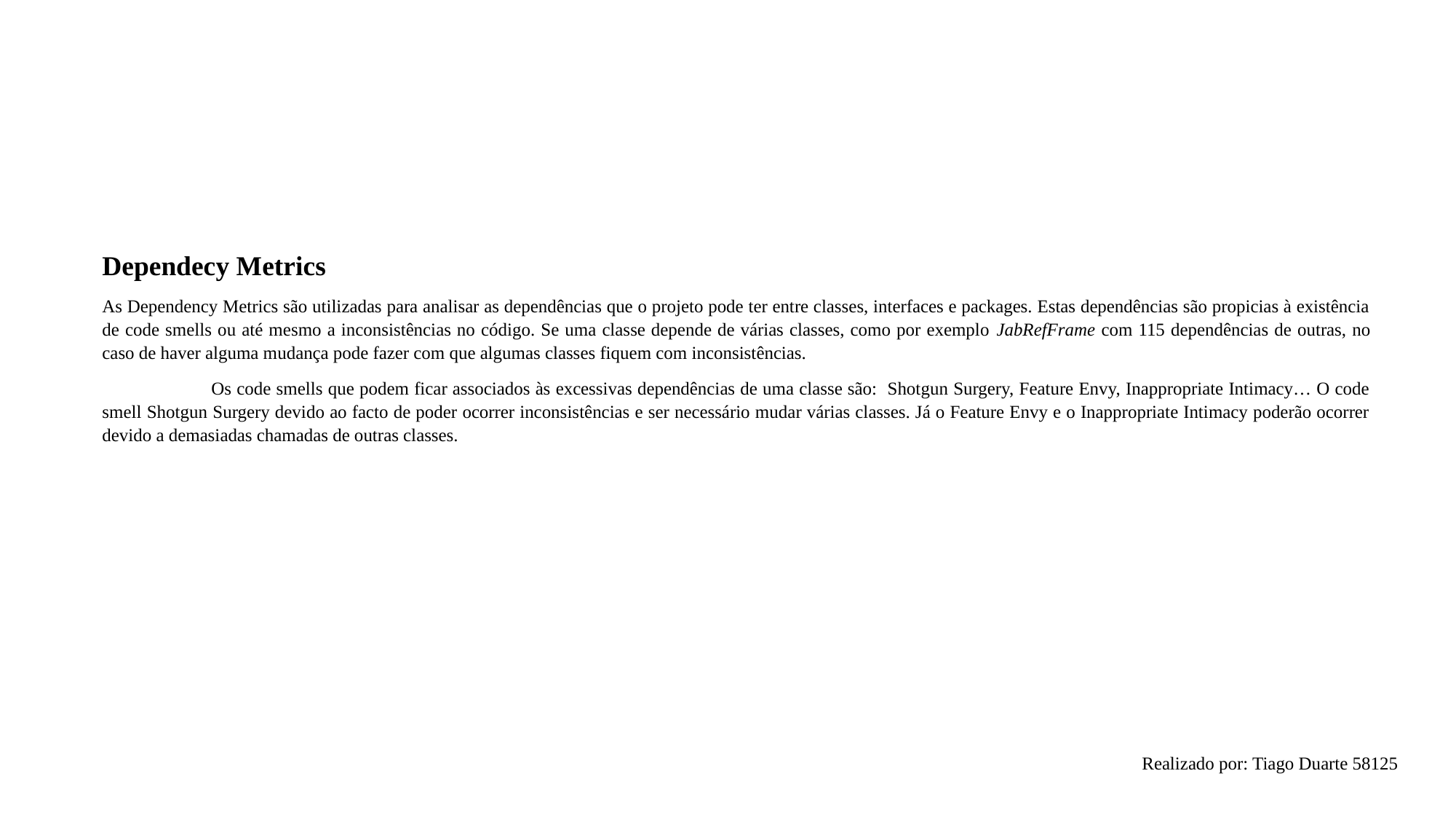

Dependecy Metrics
As Dependency Metrics são utilizadas para analisar as dependências que o projeto pode ter entre classes, interfaces e packages. Estas dependências são propicias à existência de code smells ou até mesmo a inconsistências no código. Se uma classe depende de várias classes, como por exemplo JabRefFrame com 115 dependências de outras, no caso de haver alguma mudança pode fazer com que algumas classes fiquem com inconsistências.
	Os code smells que podem ficar associados às excessivas dependências de uma classe são:  Shotgun Surgery, Feature Envy, Inappropriate Intimacy… O code smell Shotgun Surgery devido ao facto de poder ocorrer inconsistências e ser necessário mudar várias classes. Já o Feature Envy e o Inappropriate Intimacy poderão ocorrer devido a demasiadas chamadas de outras classes.

Realizado por: Tiago Duarte 58125